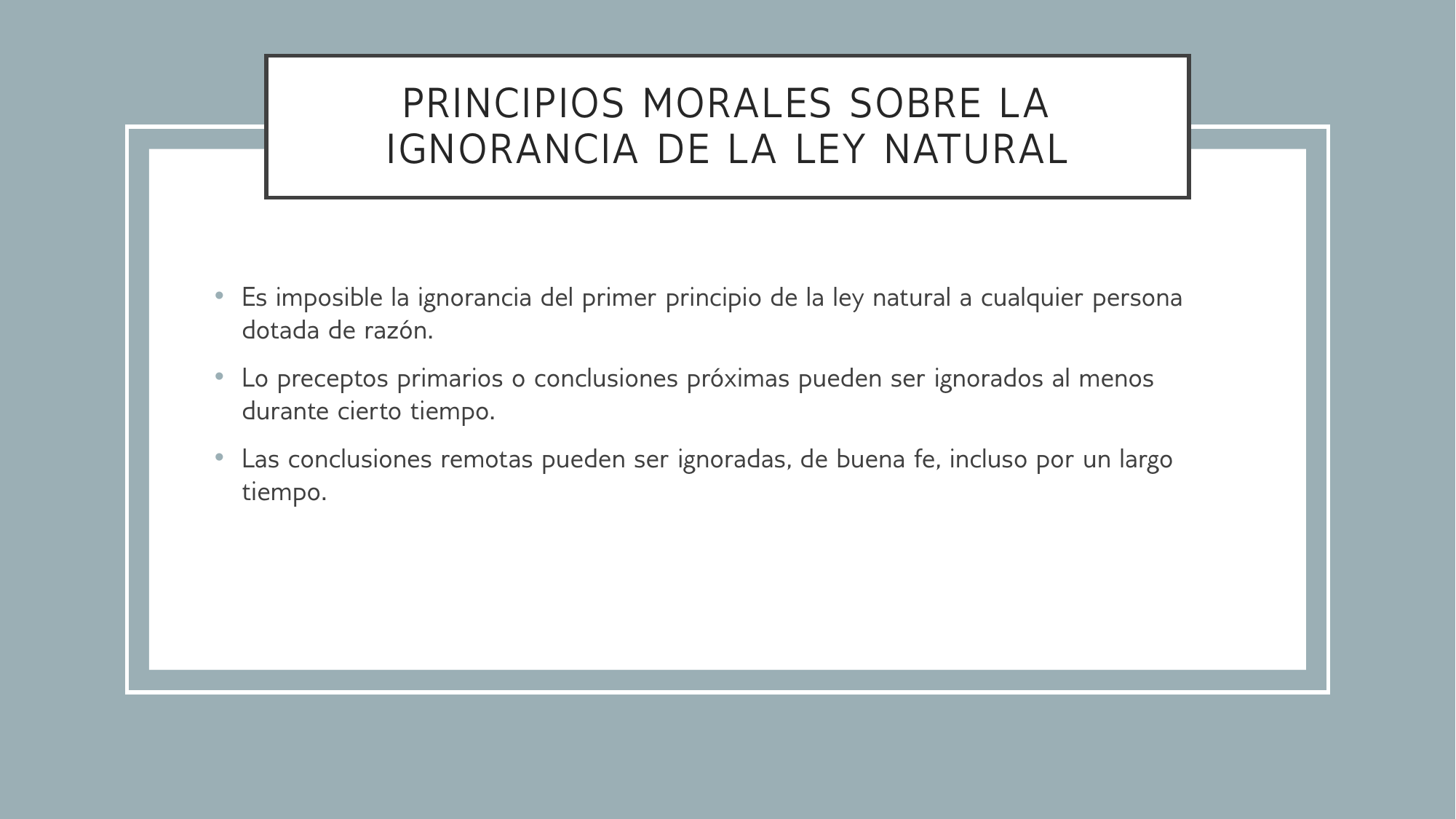

# Principios morales sobre la ignorancia de la ley natural

Es imposible la ignorancia del primer principio de la ley natural a cualquier persona dotada de razón.
Lo preceptos primarios o conclusiones próximas pueden ser ignorados al menos durante cierto tiempo.
Las conclusiones remotas pueden ser ignoradas, de buena fe, incluso por un largo tiempo.